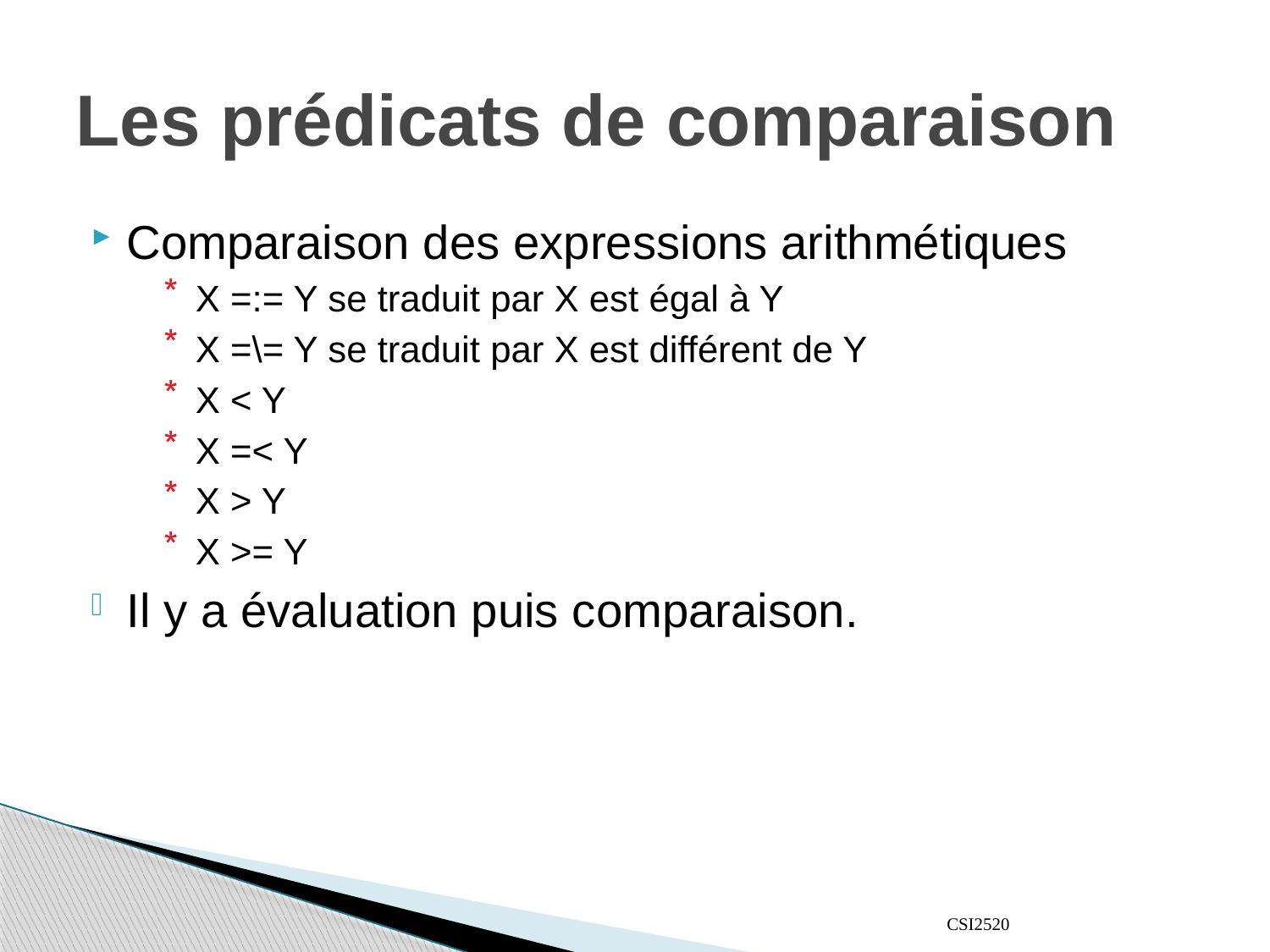

# Les prédicats de comparaison
Comparaison des expressions arithmétiques
X =:= Y se traduit par X est égal à Y
X =\= Y se traduit par X est différent de Y
X < Y
X =< Y
X > Y
X >= Y
Il y a évaluation puis comparaison.
CSI2520